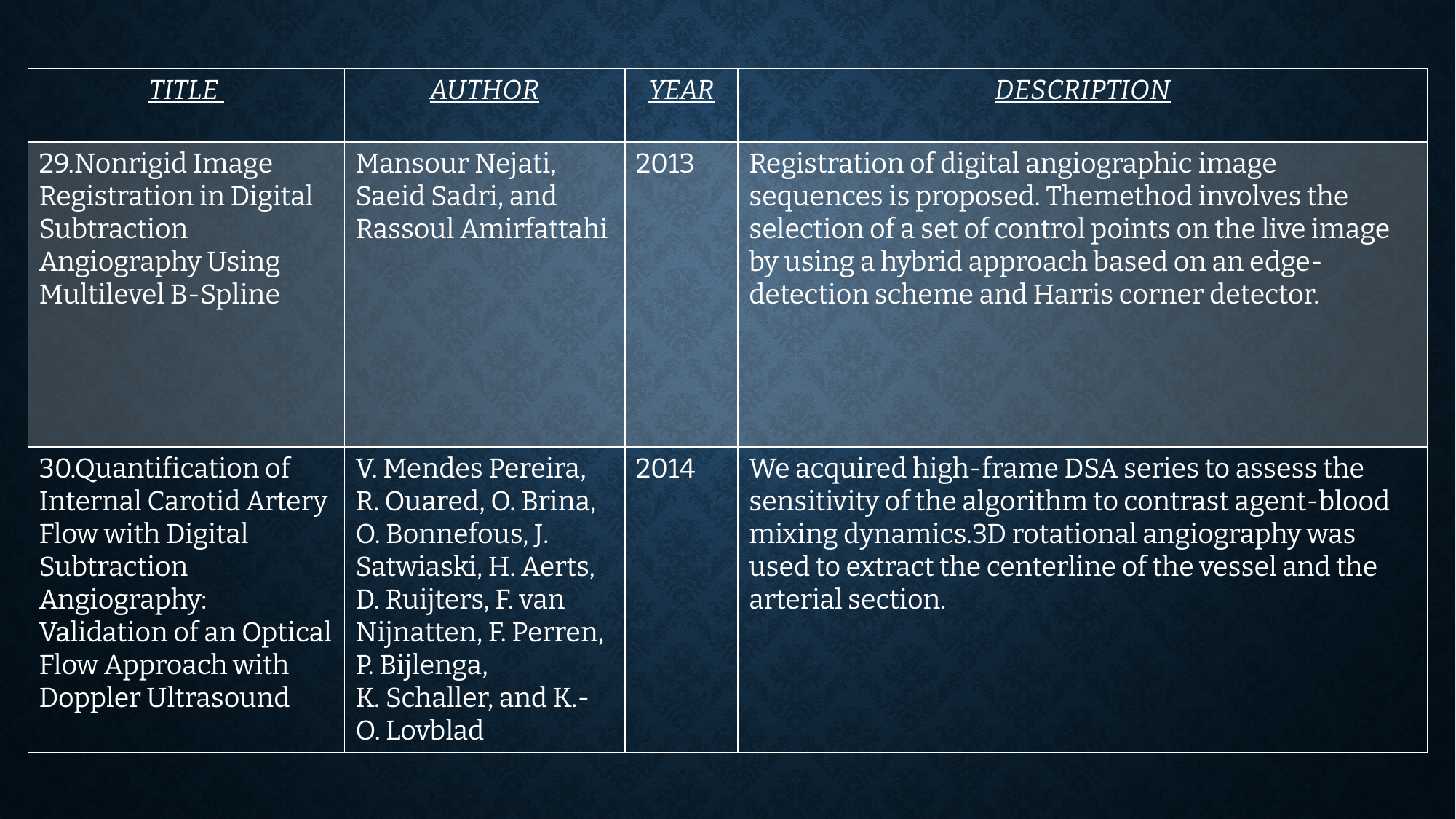

| TITLE | AUTHOR | YEAR | DESCRIPTION |
| --- | --- | --- | --- |
| 29.Nonrigid Image Registration in Digital Subtraction Angiography Using Multilevel B-Spline | Mansour Nejati, Saeid Sadri, and Rassoul Amirfattahi | 2013 | Registration of digital angiographic image sequences is proposed. Themethod involves the selection of a set of control points on the live image by using a hybrid approach based on an edge-detection scheme and Harris corner detector. |
| 30.Quantification of Internal Carotid Artery Flow with Digital Subtraction Angiography: Validation of an Optical Flow Approach with Doppler Ultrasound | V. Mendes Pereira, R. Ouared, O. Brina, O. Bonnefous, J. Satwiaski, H. Aerts, D. Ruijters, F. van Nijnatten, F. Perren, P. Bijlenga, K. Schaller, and K.-O. Lovblad | 2014 | We acquired high-frame DSA series to assess the sensitivity of the algorithm to contrast agent-blood mixing dynamics.3D rotational angiography was used to extract the centerline of the vessel and the arterial section. |